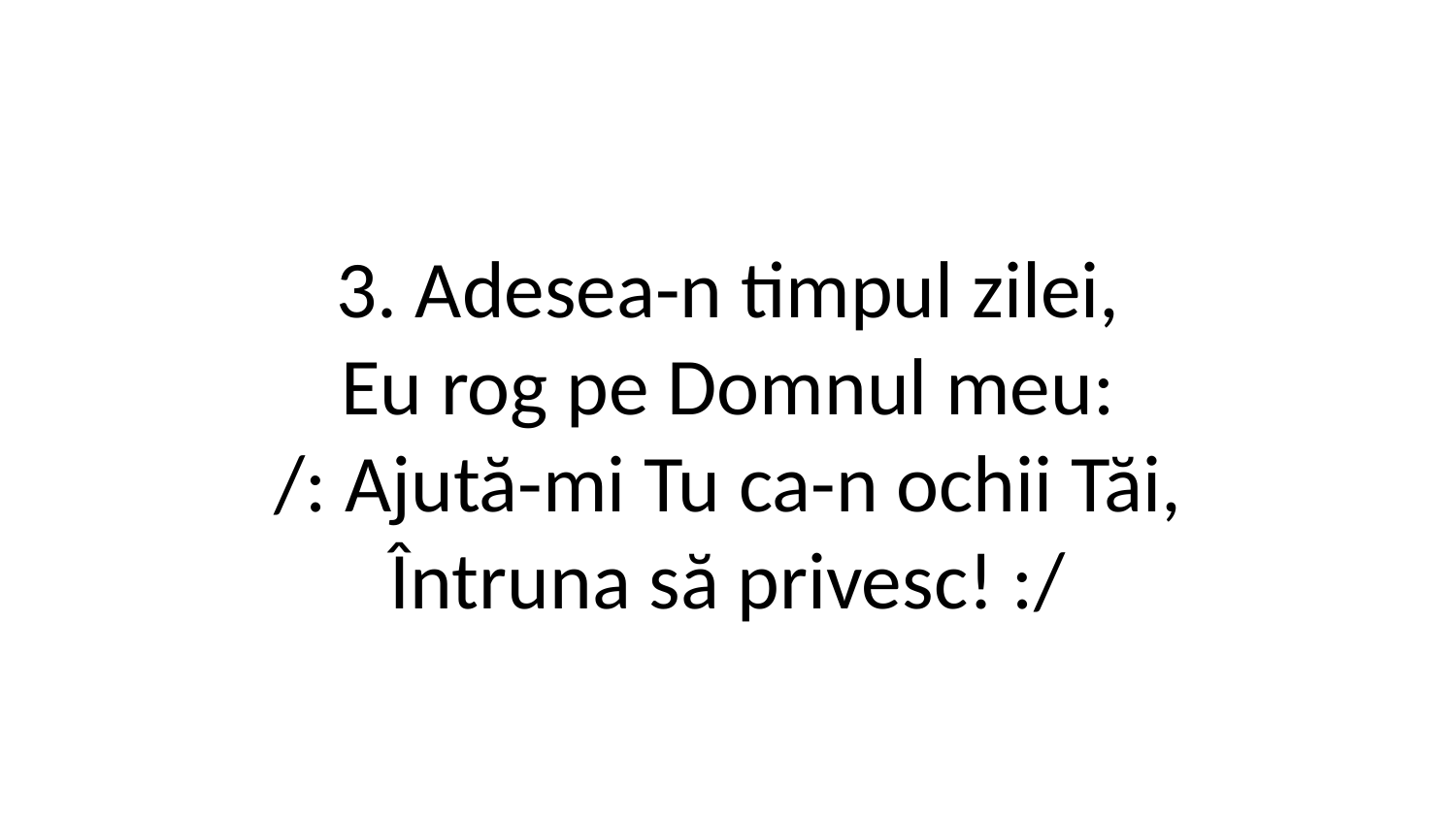

3. Adesea-n timpul zilei,
Eu rog pe Domnul meu:
/: Ajută-mi Tu ca-n ochii Tăi,
Întruna să privesc! :/